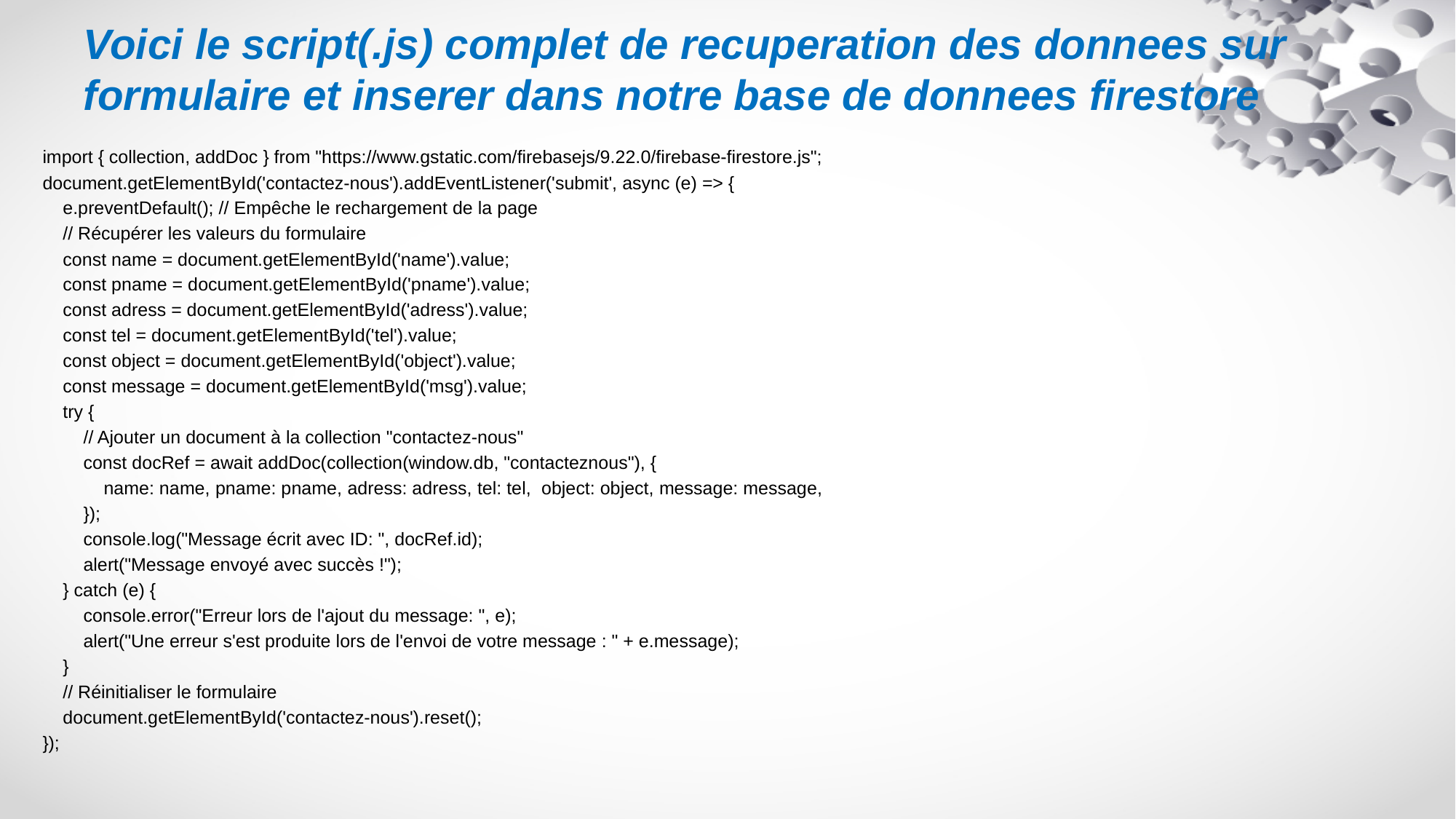

# Voici le script(.js) complet de recuperation des donnees sur formulaire et inserer dans notre base de donnees firestore
import { collection, addDoc } from "https://www.gstatic.com/firebasejs/9.22.0/firebase-firestore.js";
document.getElementById('contactez-nous').addEventListener('submit', async (e) => {
    e.preventDefault(); // Empêche le rechargement de la page
    // Récupérer les valeurs du formulaire
    const name = document.getElementById('name').value;
    const pname = document.getElementById('pname').value;
    const adress = document.getElementById('adress').value;
    const tel = document.getElementById('tel').value;
    const object = document.getElementById('object').value;
    const message = document.getElementById('msg').value;
    try {
        // Ajouter un document à la collection "contactez-nous"
        const docRef = await addDoc(collection(window.db, "contacteznous"), {
            name: name, pname: pname, adress: adress, tel: tel,  object: object, message: message,
        });
        console.log("Message écrit avec ID: ", docRef.id);
        alert("Message envoyé avec succès !");
    } catch (e) {
        console.error("Erreur lors de l'ajout du message: ", e);
        alert("Une erreur s'est produite lors de l'envoi de votre message : " + e.message);
    }
    // Réinitialiser le formulaire
    document.getElementById('contactez-nous').reset();
});